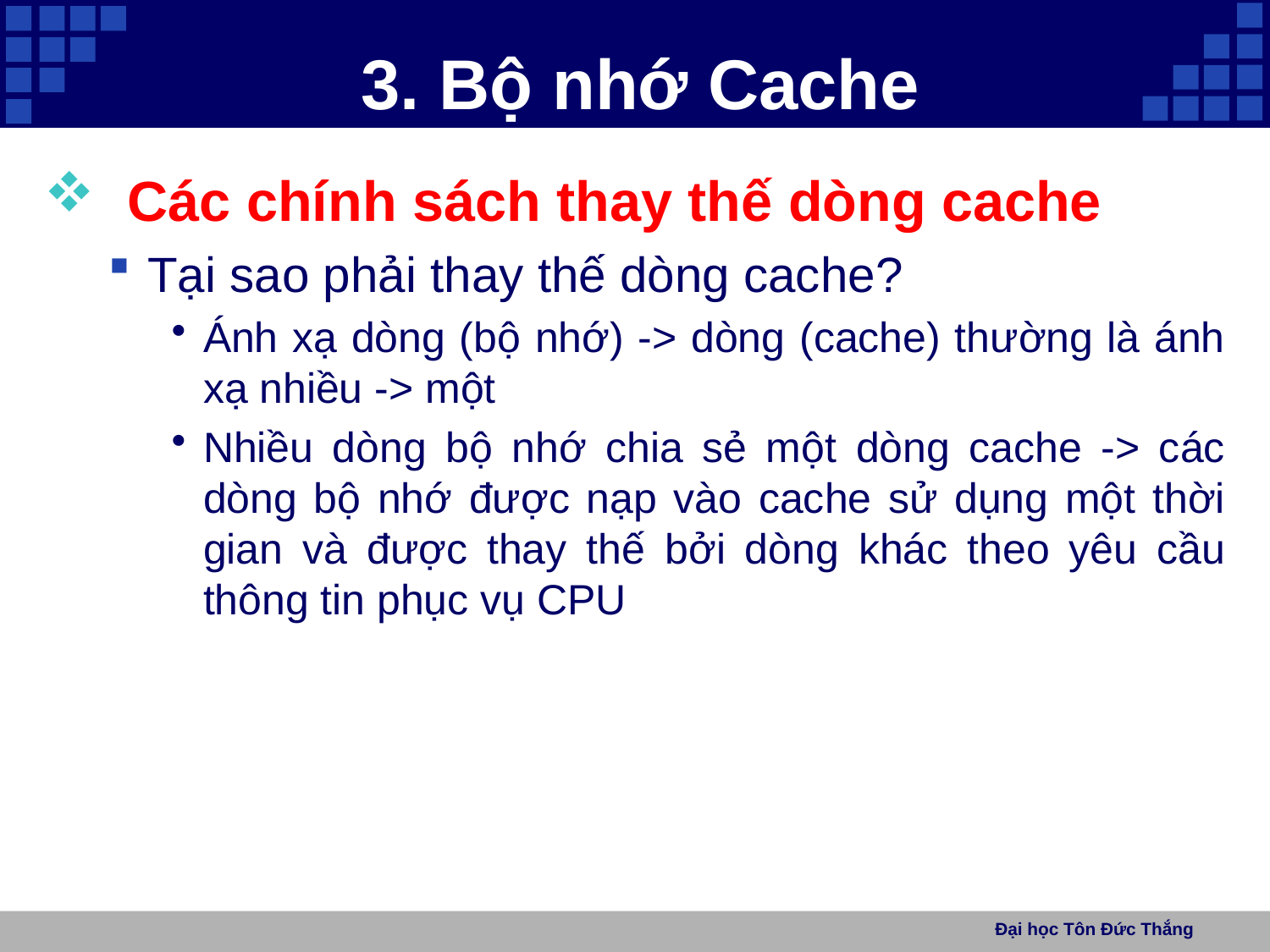

# 3. Bộ nhớ Cache
  Các chính sách thay thế dòng cache
Tại sao phải thay thế dòng cache?
Ánh xạ dòng (bộ nhớ) -> dòng (cache) thường là ánh xạ nhiều -> một
Nhiều dòng bộ nhớ chia sẻ một dòng cache -> các dòng bộ nhớ được nạp vào cache sử dụng một thời gian và được thay thế bởi dòng khác theo yêu cầu thông tin phục vụ CPU
Đại học Tôn Đức Thắng